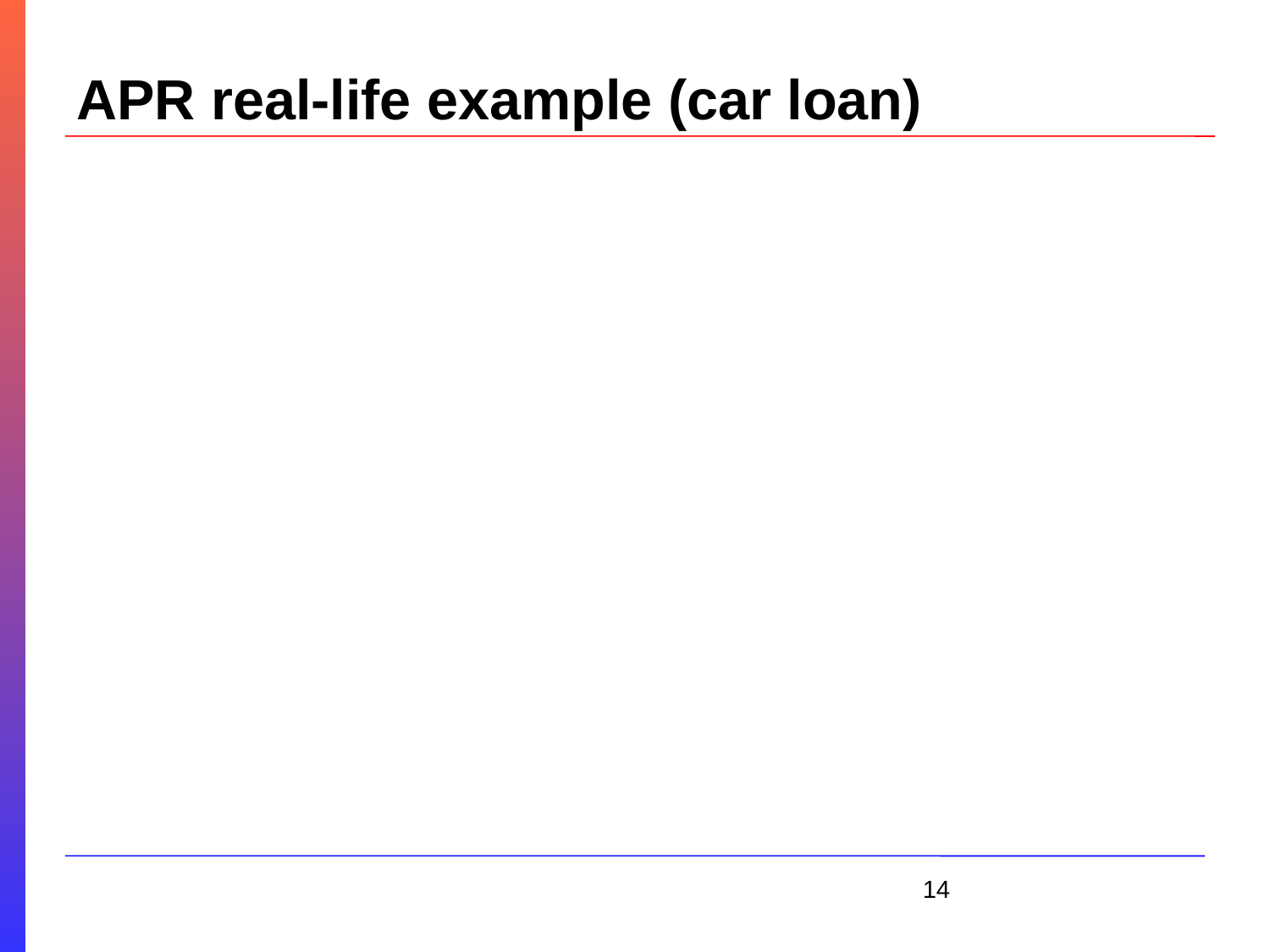

# APR real-life example (car loan)
14